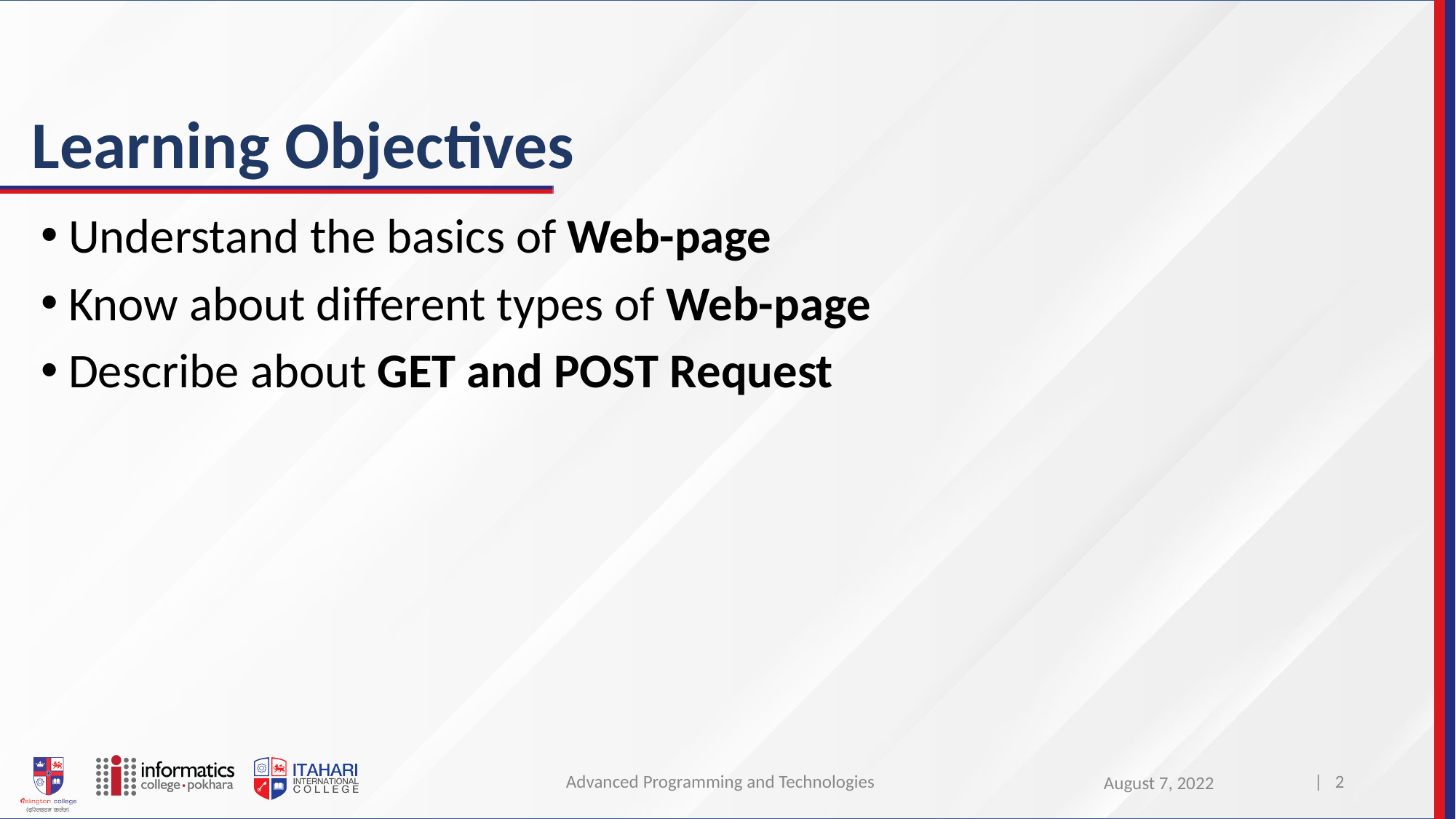

# Learning Objectives
Understand the basics of Web-page
Know about different types of Web-page
Describe about GET and POST Request
Advanced Programming and Technologies
|   2
August 7, 2022